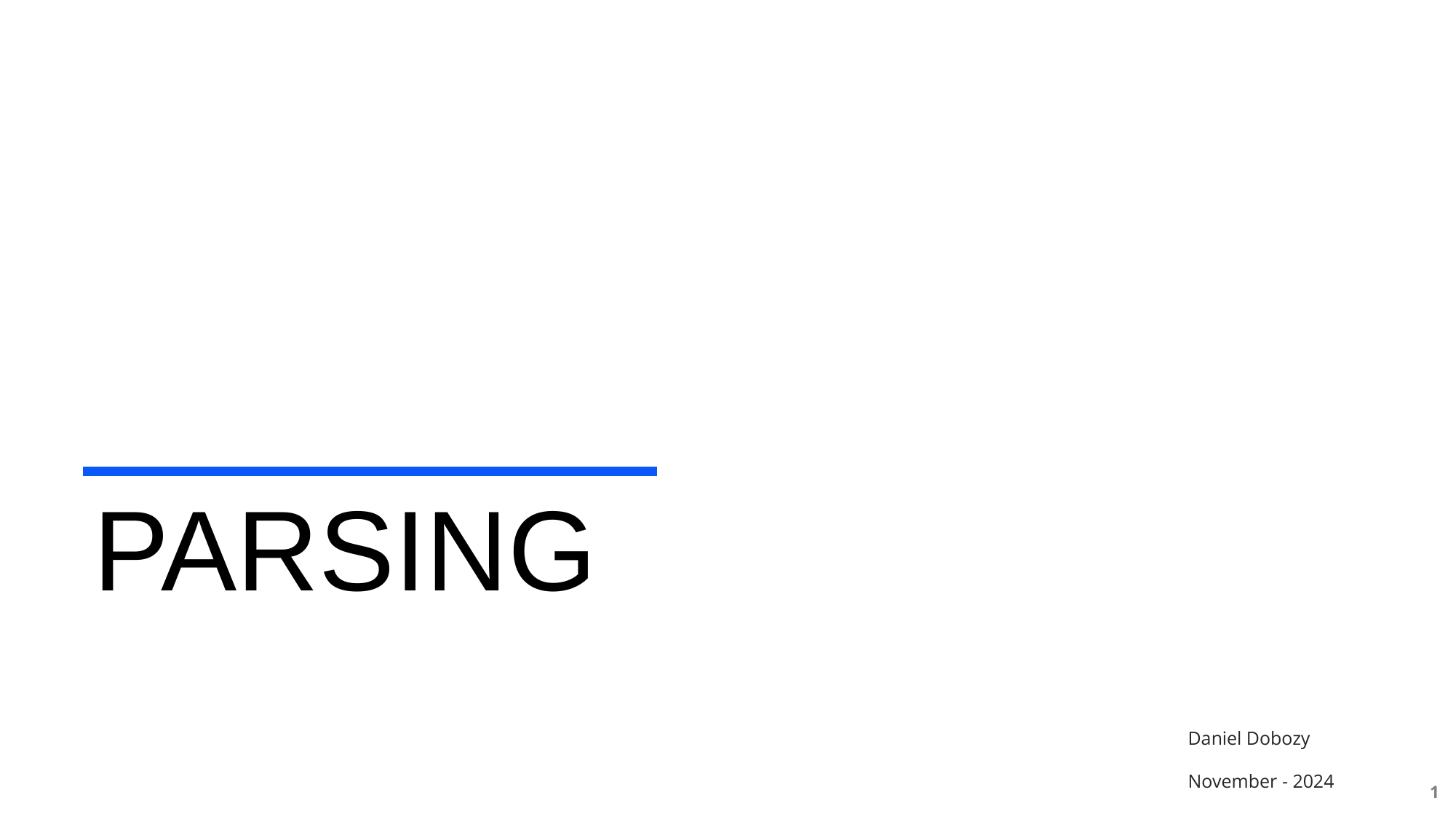

# PARSING
Daniel Dobozy
November - 2024
1